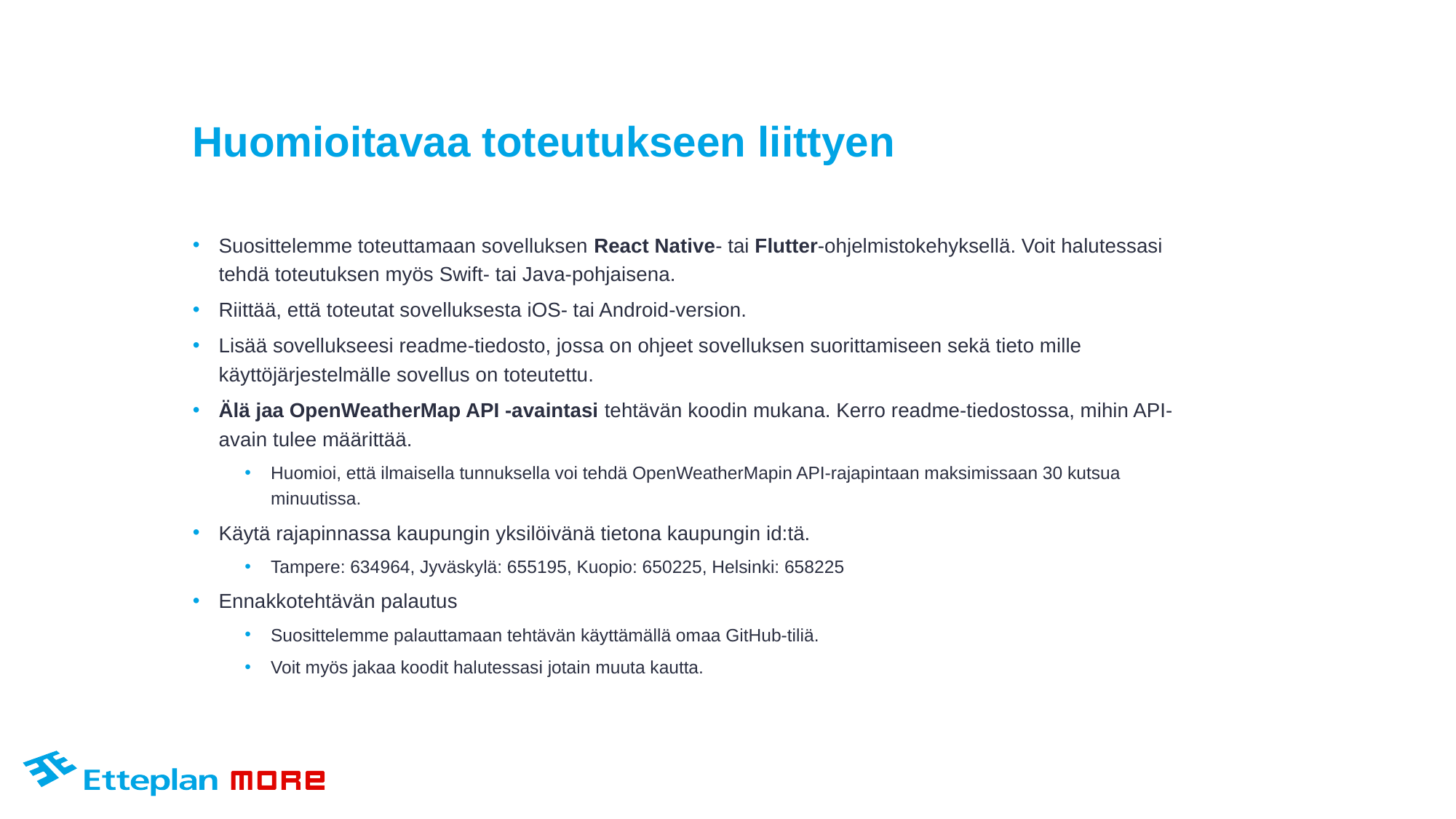

# Huomioitavaa toteutukseen liittyen
Suosittelemme toteuttamaan sovelluksen React Native- tai Flutter-ohjelmistokehyksellä. Voit halutessasi tehdä toteutuksen myös Swift- tai Java-pohjaisena.
Riittää, että toteutat sovelluksesta iOS- tai Android-version.
Lisää sovellukseesi readme-tiedosto, jossa on ohjeet sovelluksen suorittamiseen sekä tieto mille käyttöjärjestelmälle sovellus on toteutettu.
Älä jaa OpenWeatherMap API -avaintasi tehtävän koodin mukana. Kerro readme-tiedostossa, mihin API-avain tulee määrittää.
Huomioi, että ilmaisella tunnuksella voi tehdä OpenWeatherMapin API-rajapintaan maksimissaan 30 kutsua minuutissa.
Käytä rajapinnassa kaupungin yksilöivänä tietona kaupungin id:tä.
Tampere: 634964, Jyväskylä: 655195, Kuopio: 650225, Helsinki: 658225
Ennakkotehtävän palautus
Suosittelemme palauttamaan tehtävän käyttämällä omaa GitHub-tiliä.
Voit myös jakaa koodit halutessasi jotain muuta kautta.